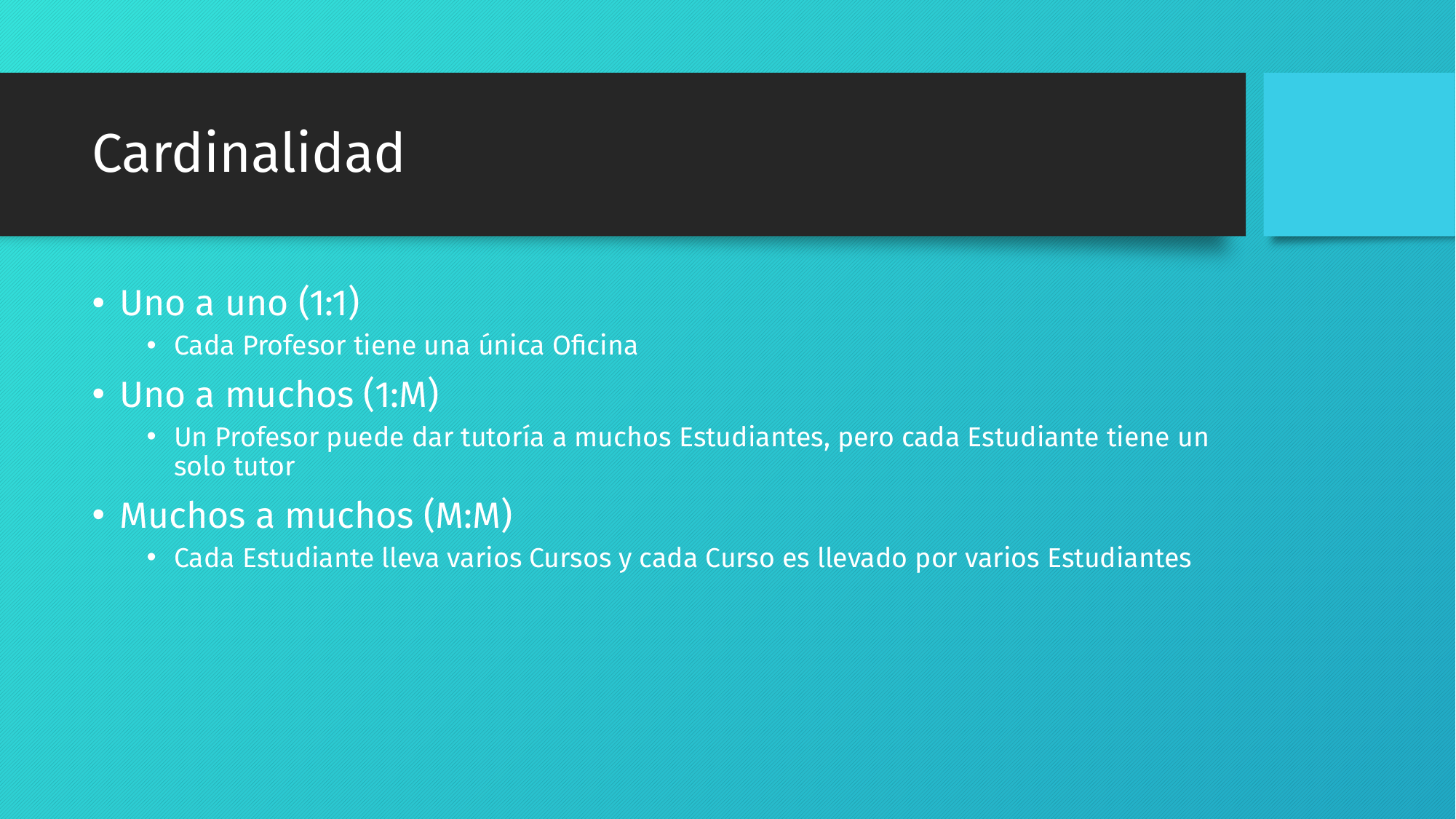

# Cardinalidad
Uno a uno (1:1)
Cada Profesor tiene una única Oficina
Uno a muchos (1:M)
Un Profesor puede dar tutoría a muchos Estudiantes, pero cada Estudiante tiene un solo tutor
Muchos a muchos (M:M)
Cada Estudiante lleva varios Cursos y cada Curso es llevado por varios Estudiantes